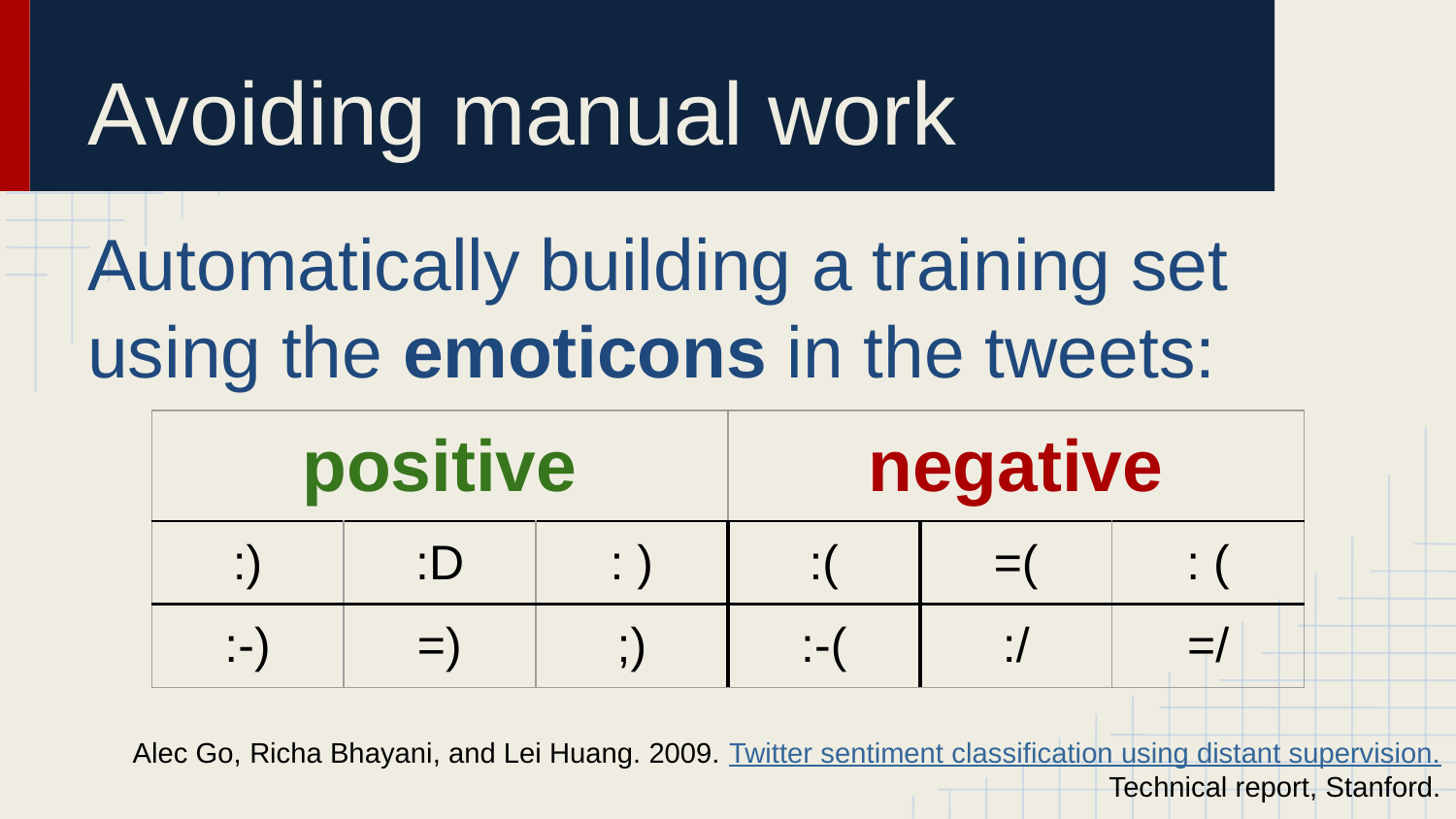

# Avoiding manual work
Automatically building a training set using the emoticons in the tweets:

| positive |  |  | negative |  |  |
| --- | --- | --- | --- | --- | --- |
| :) | :D | : ) | :( | =( | : ( |
| :-) | =) | ;) | :-( | :/ | =/ |
Alec Go, Richa Bhayani, and Lei Huang. 2009. Twitter sentiment classification using distant supervision. Technical report, Stanford.